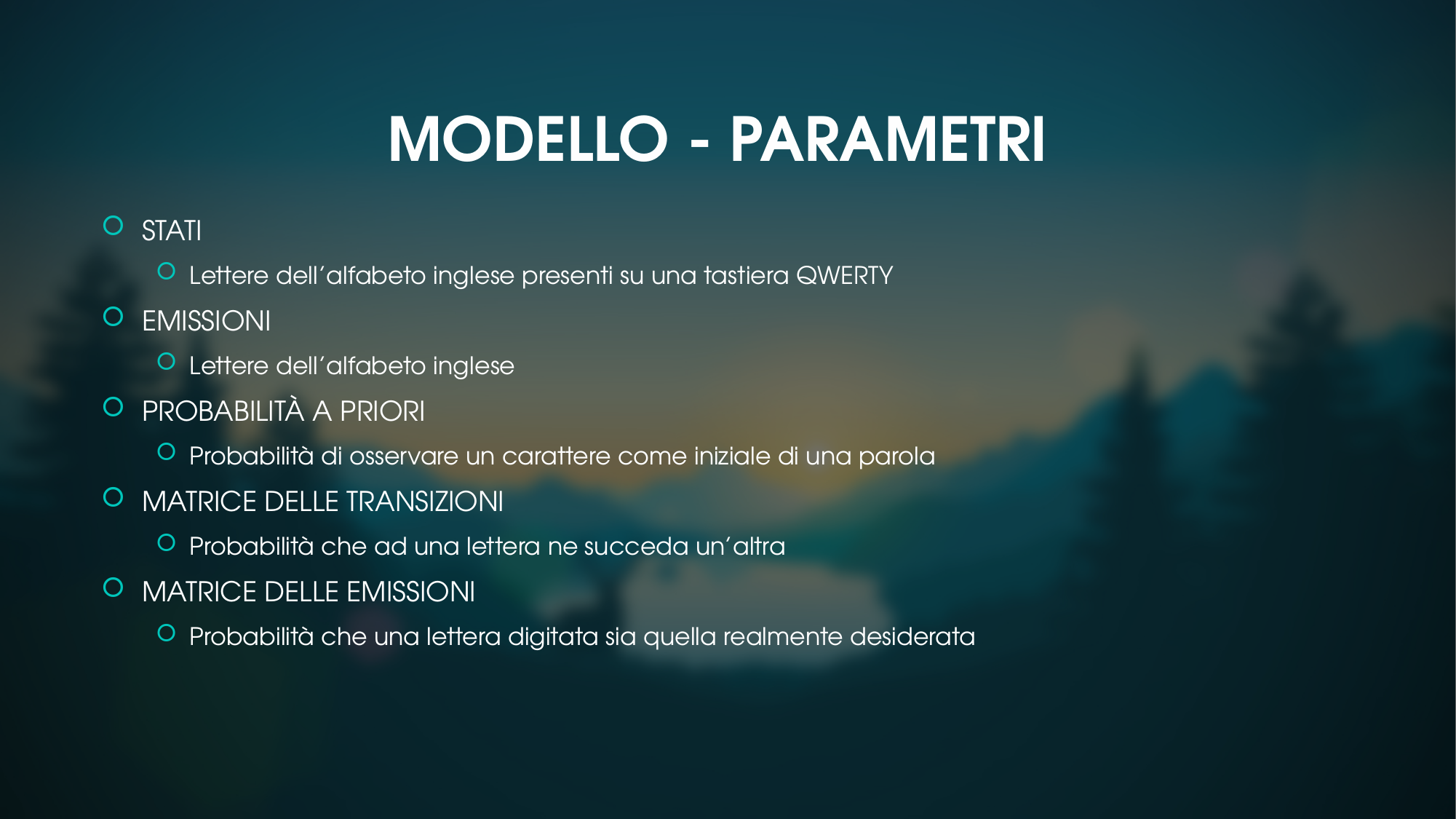

# MODELLO - PARAMETRI
STATI
Lettere dell’alfabeto inglese presenti su una tastiera QWERTY
EMISSIONI
Lettere dell’alfabeto inglese
PROBABILITÀ A PRIORI
Probabilità di osservare un carattere come iniziale di una parola
MATRICE DELLE TRANSIZIONI
Probabilità che ad una lettera ne succeda un’altra
MATRICE DELLE EMISSIONI
Probabilità che una lettera digitata sia quella realmente desiderata